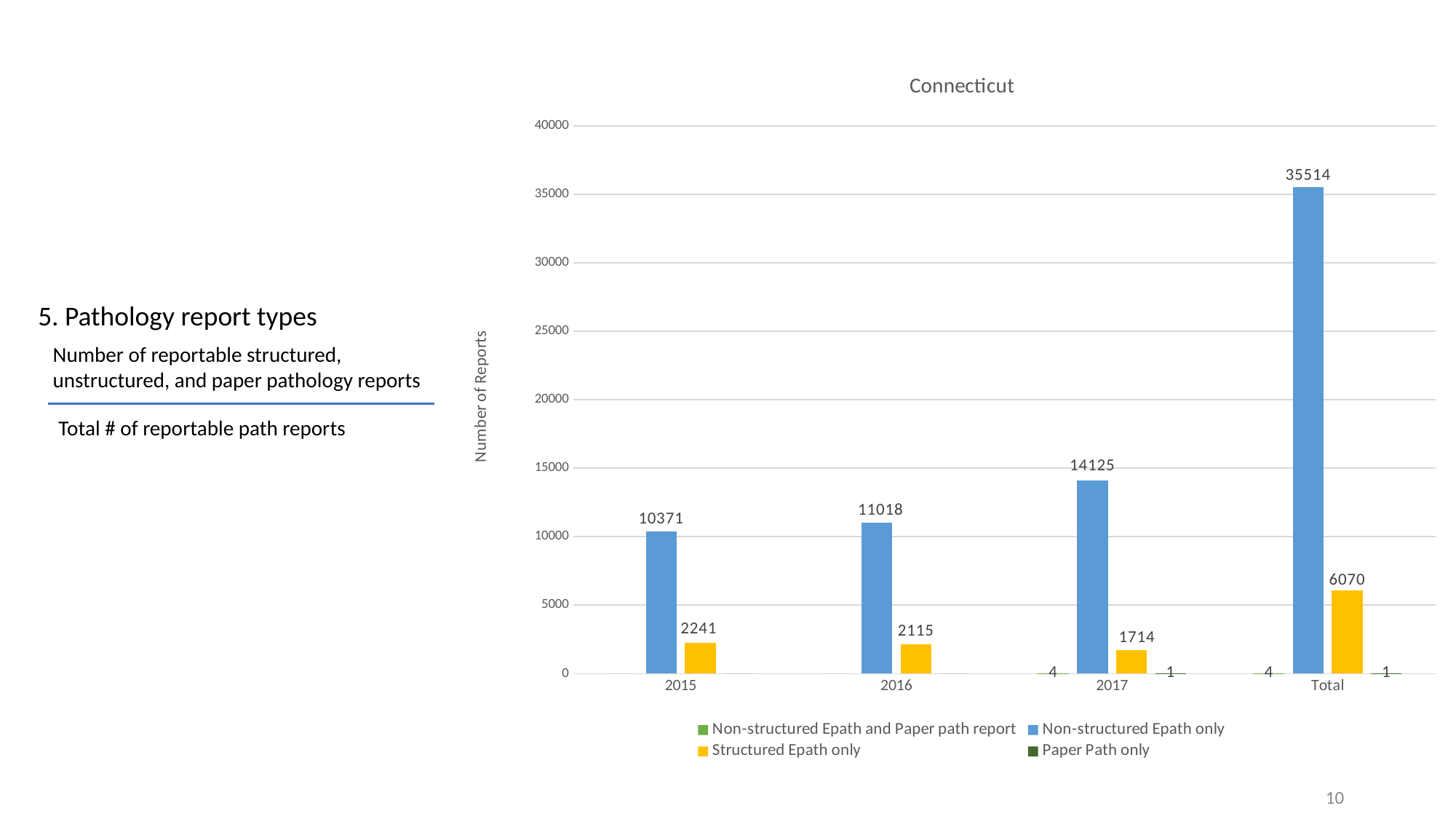

### Chart: Connecticut

| Category | Non-structured Epath and Paper path report | Non-structured Epath only | Structured Epath only | Paper Path only |
|---|---|---|---|---|
| 2015 | 0.0 | 10371.0 | 2241.0 | 0.0 |
| 2016 | 0.0 | 11018.0 | 2115.0 | 0.0 |
| 2017 | 4.0 | 14125.0 | 1714.0 | 1.0 |
| Total | 4.0 | 35514.0 | 6070.0 | 1.0 |
5. Pathology report types

Number of reportable structured, unstructured, and paper pathology reports
Total # of reportable path reports
10